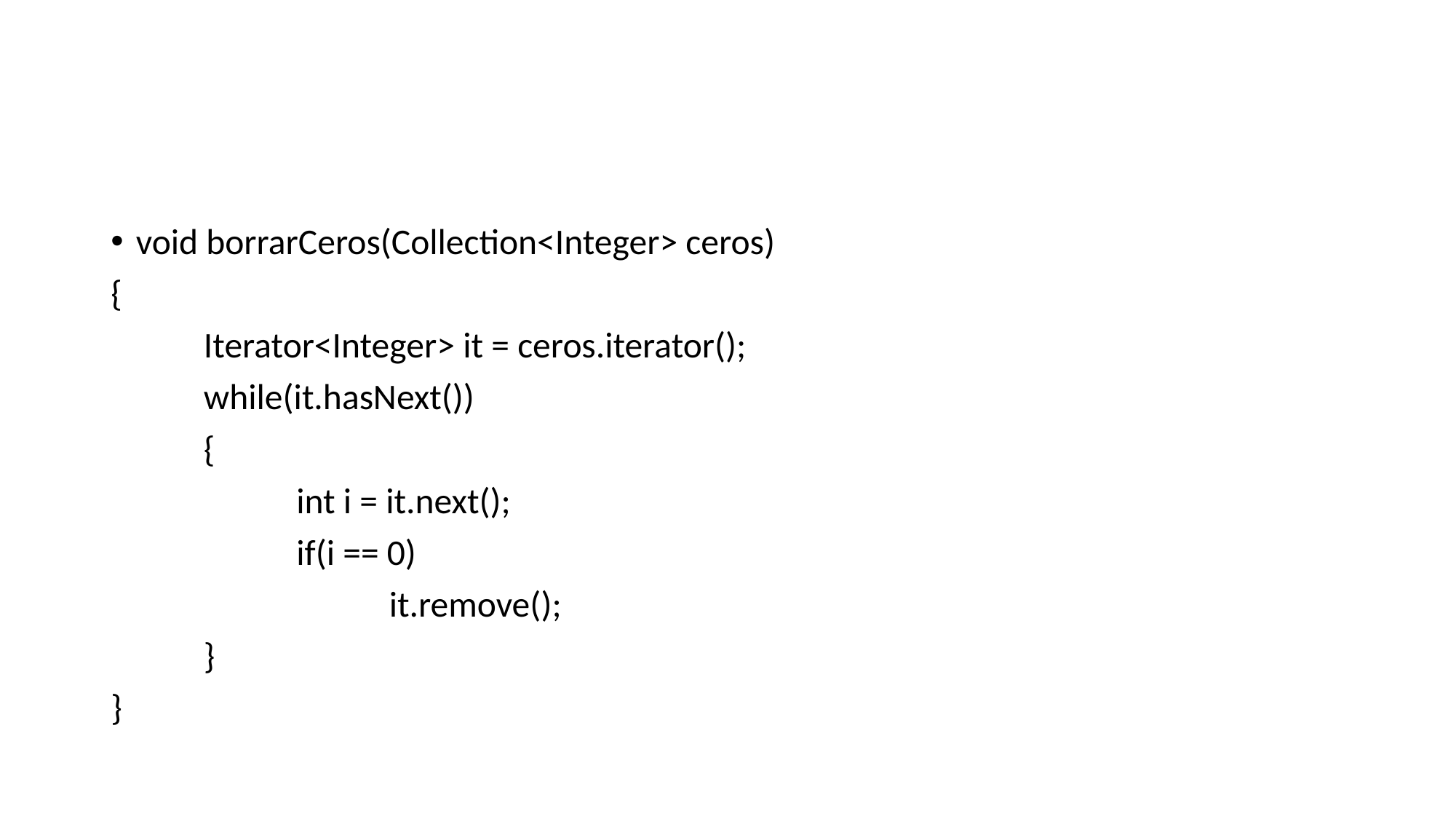

#
void borrarCeros(Collection<Integer> ceros)
{
	Iterator<Integer> it = ceros.iterator();
	while(it.hasNext())
	{
		int i = it.next();
		if(i == 0)
			it.remove();
	}
}